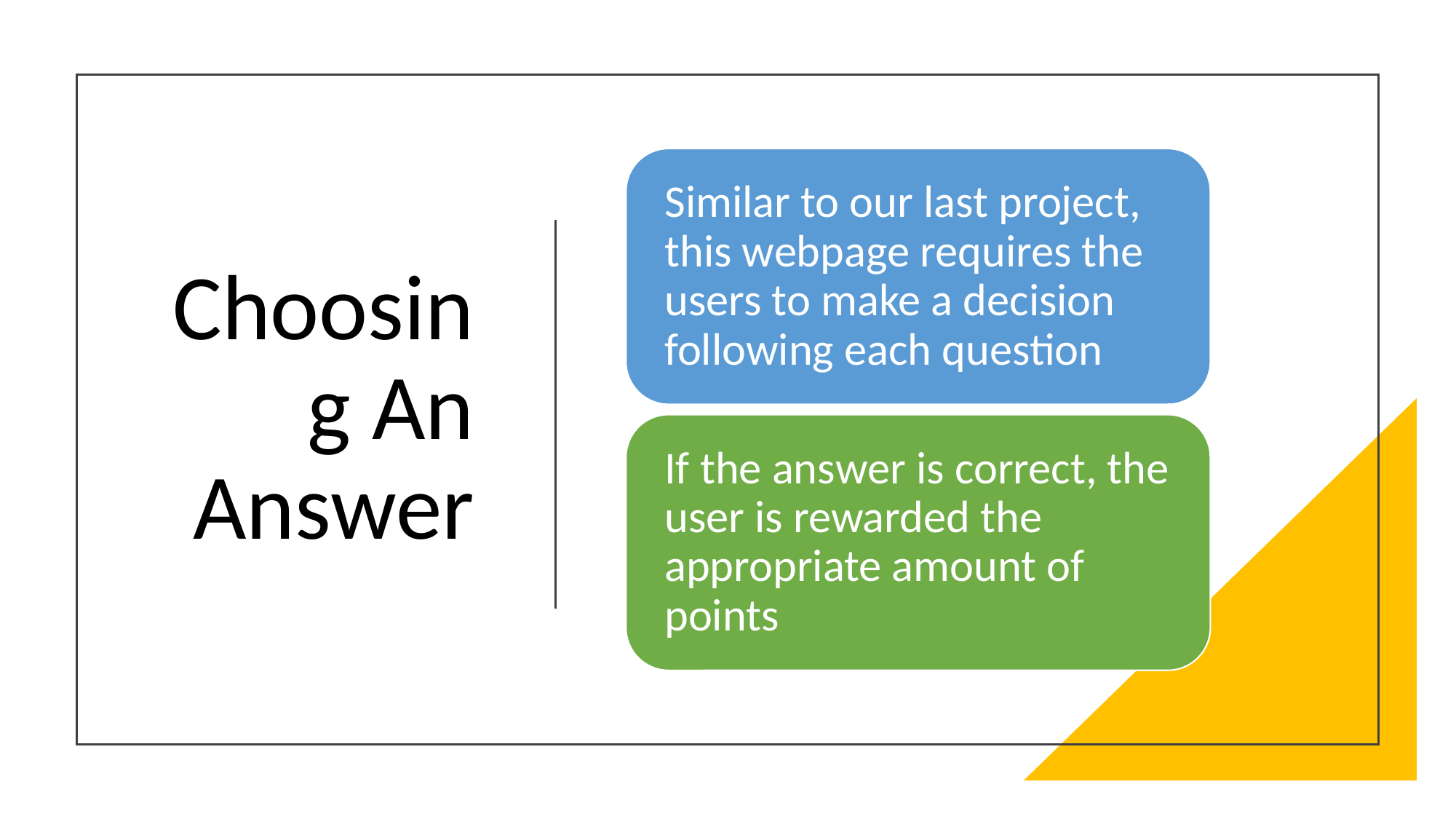

# Choosing An Answer
Similar to our last project, this webpage requires the users to make a decision following each question
If the answer is correct, the user is rewarded the appropriate amount of points